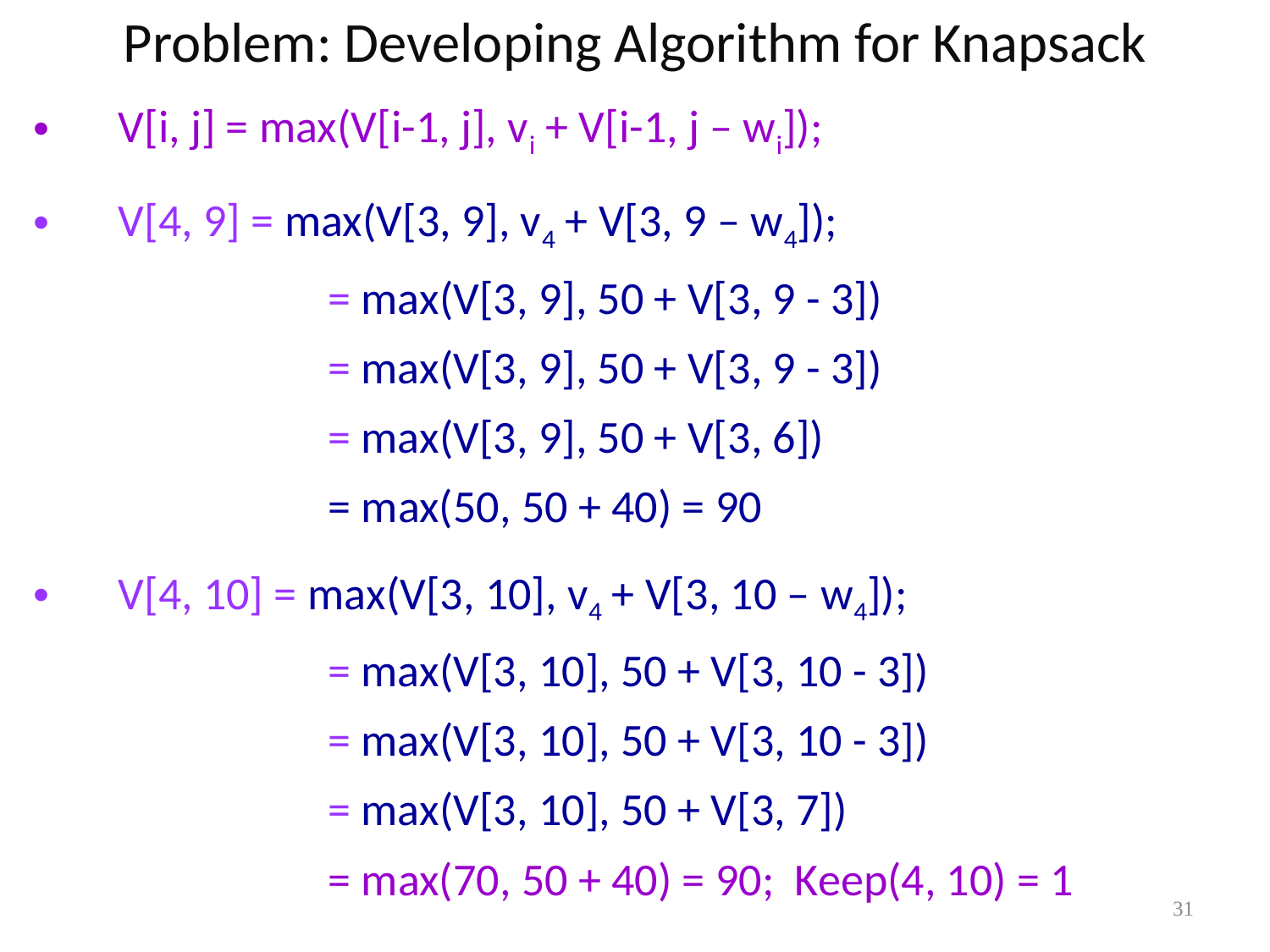

Problem: Developing Algorithm for Knapsack
V[i, j] = max(V[i-1, j], vi + V[i-1, j – wi]);

V[4, 9] = max(V[3, 9], v4 + V[3, 9 – w4]);
		        = max(V[3, 9], 50 + V[3, 9 - 3])
		        = max(V[3, 9], 50 + V[3, 9 - 3])
		        = max(V[3, 9], 50 + V[3, 6])
		        = max(50, 50 + 40) = 90

V[4, 10] = max(V[3, 10], v4 + V[3, 10 – w4]);
		        = max(V[3, 10], 50 + V[3, 10 - 3])
		        = max(V[3, 10], 50 + V[3, 10 - 3])
		        = max(V[3, 10], 50 + V[3, 7])
		        = max(70, 50 + 40) = 90;  Keep(4, 10) = 1
31